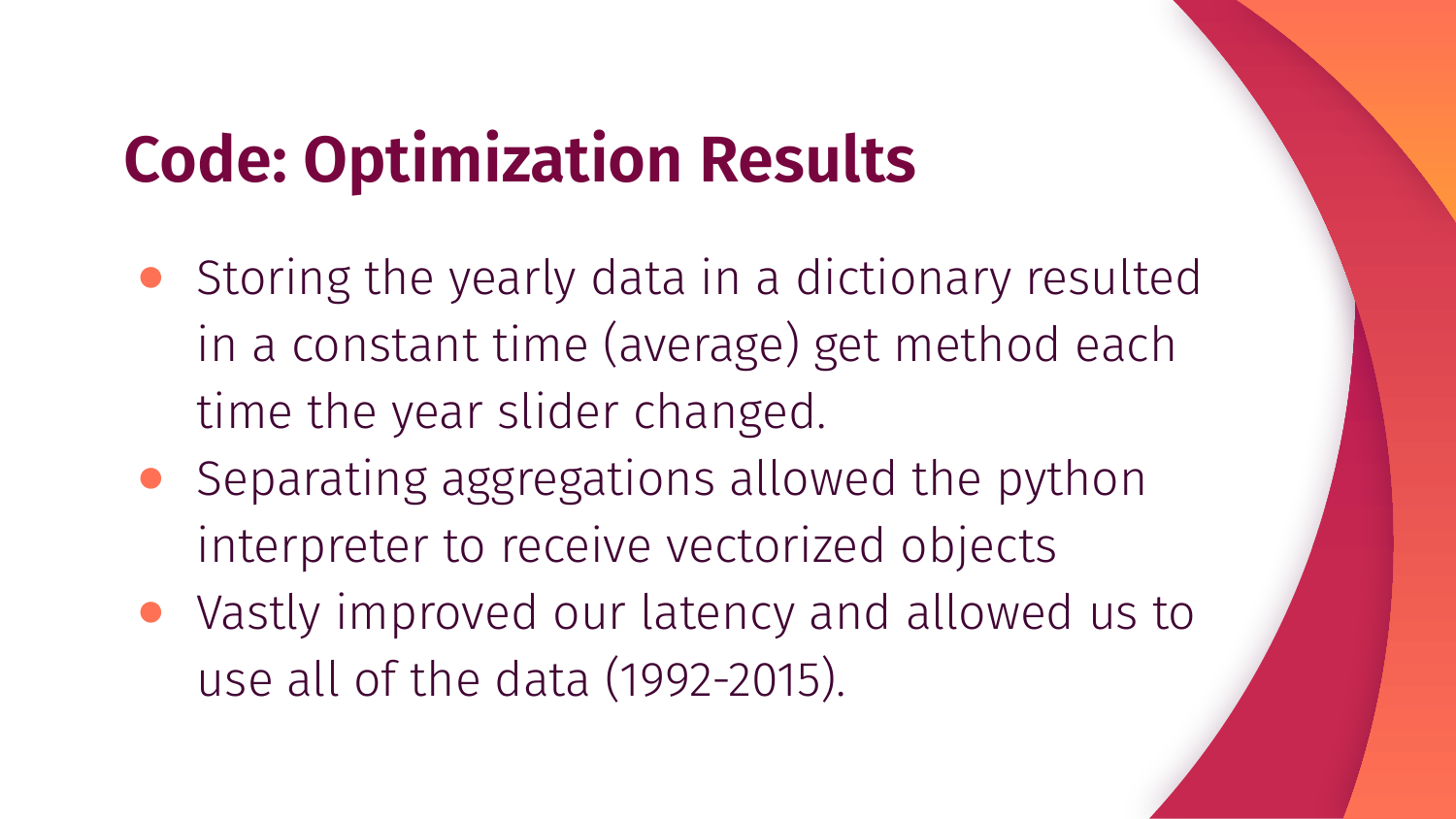

# Code: Optimization Results
Storing the yearly data in a dictionary resulted in a constant time (average) get method each time the year slider changed.
Separating aggregations allowed the python interpreter to receive vectorized objects
Vastly improved our latency and allowed us to use all of the data (1992-2015).